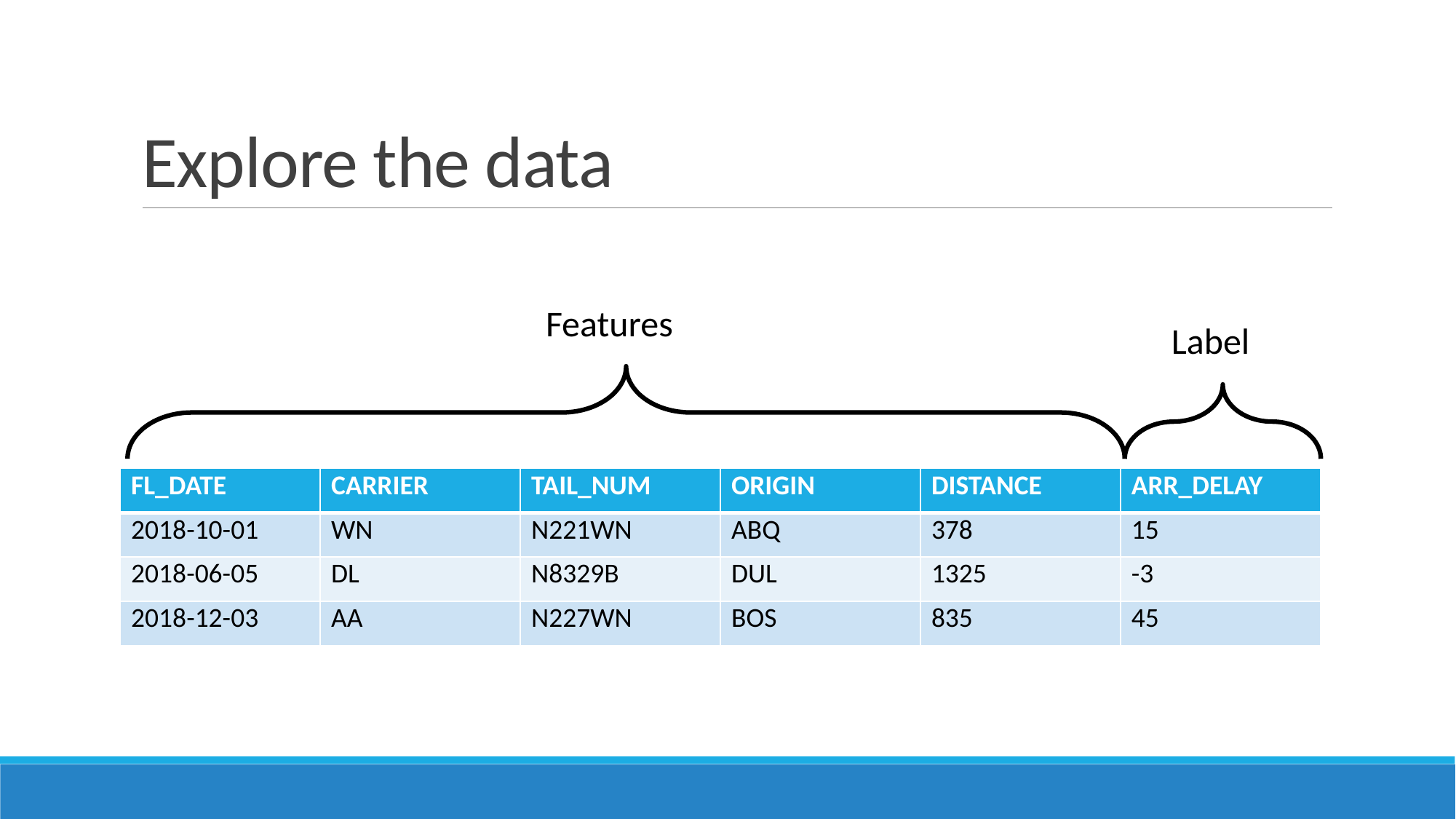

# Explore the data
Features
 Label

| FL\_DATE | CARRIER | TAIL\_NUM | ORIGIN | DISTANCE | ARR\_DELAY |
| --- | --- | --- | --- | --- | --- |
| 2018-10-01 | WN | N221WN | ABQ | 378 | 15 |
| 2018-06-05 | DL | N8329B | DUL | 1325 | -3 |
| 2018-12-03 | AA | N227WN | BOS | 835 | 45 |